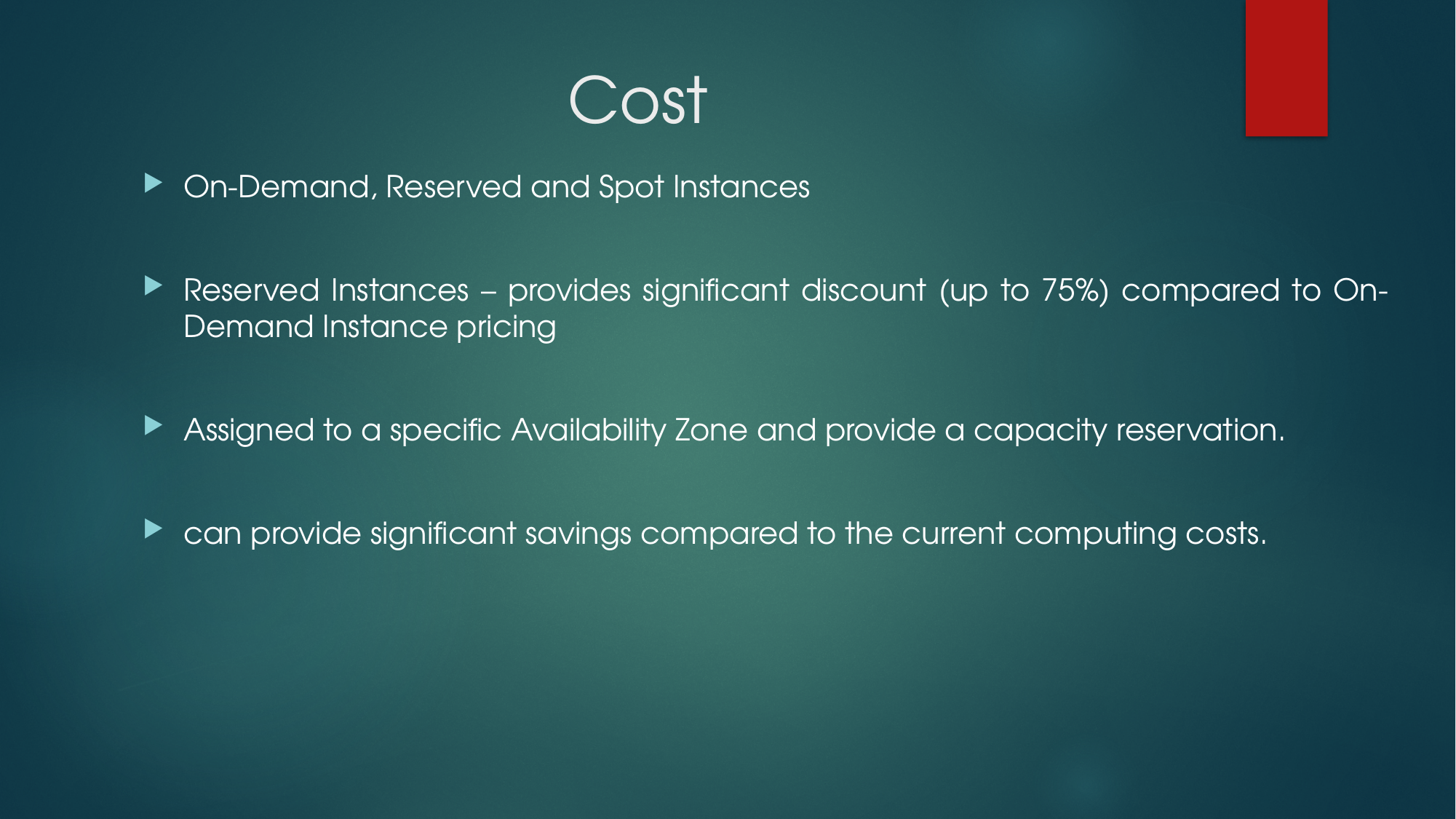

# Cost
On-Demand, Reserved and Spot Instances

Reserved Instances – provides significant discount (up to 75%) compared to On-Demand Instance pricing

Assigned to a specific Availability Zone and provide a capacity reservation.

can provide significant savings compared to the current computing costs.